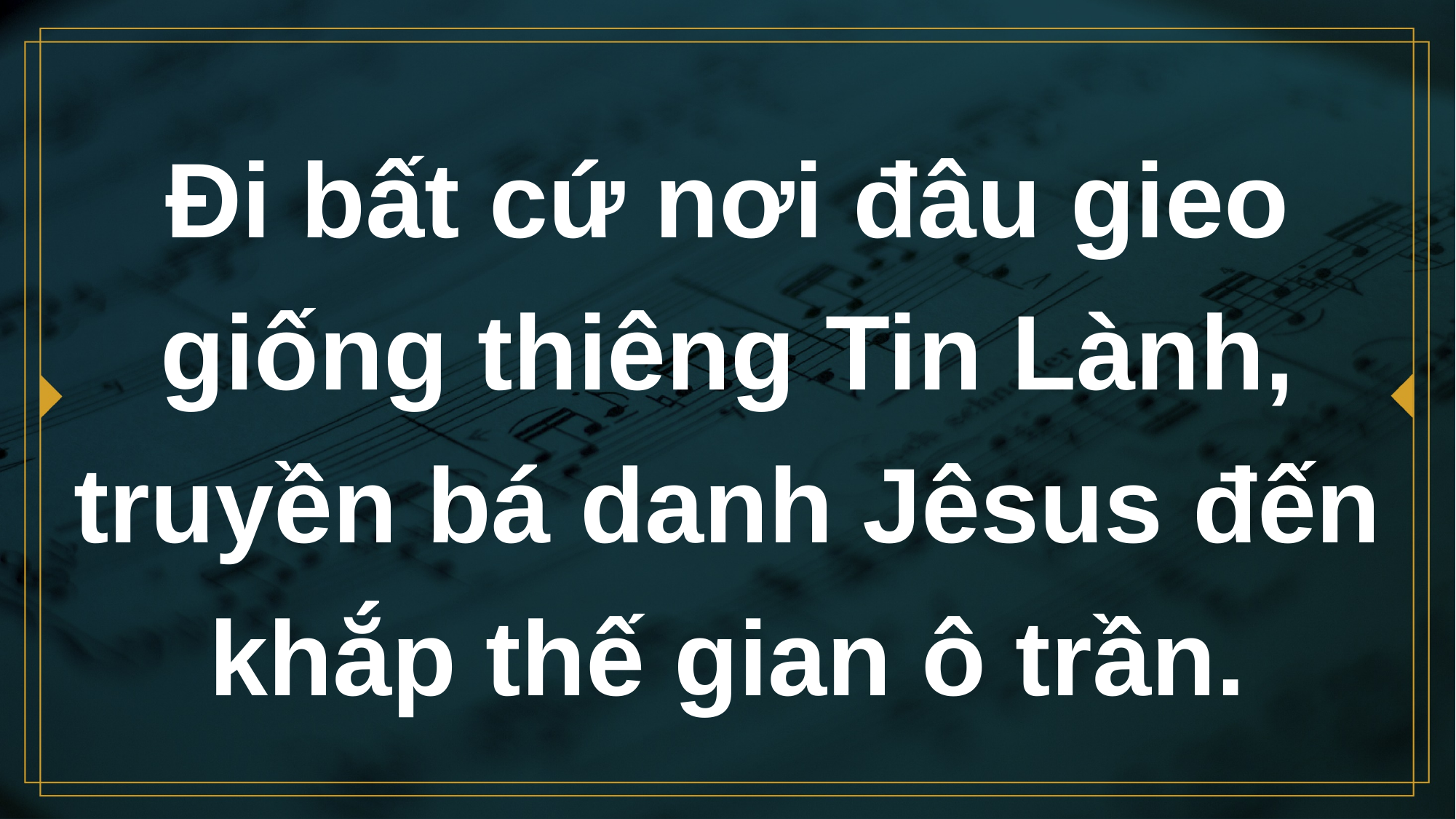

# Đi bất cứ nơi đâu gieo giống thiêng Tin Lành, truyền bá danh Jêsus đến khắp thế gian ô trần.